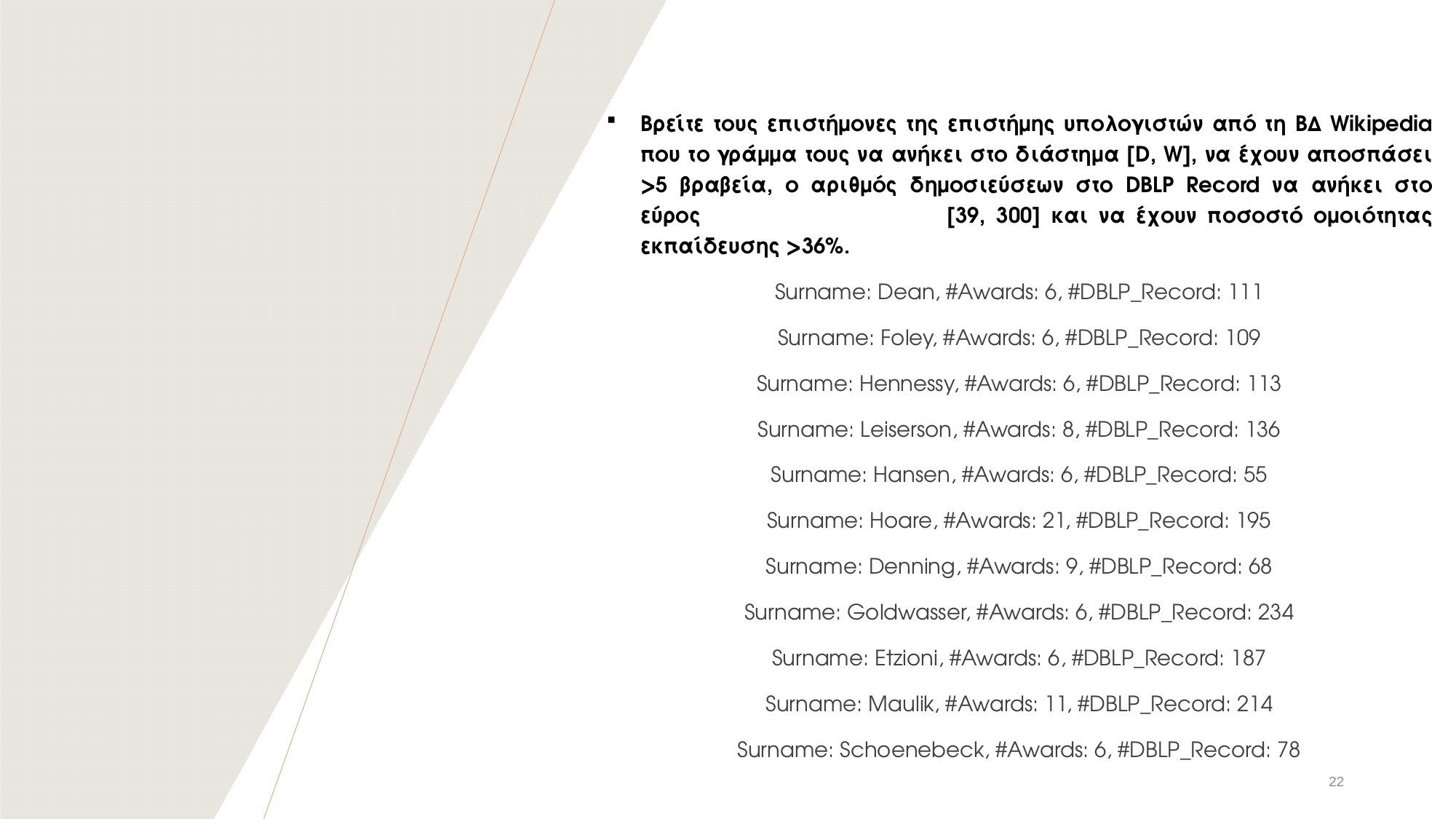

Βρείτε τους επιστήμονες της επιστήμης υπολογιστών από τη ΒΔ Wikipedia που το γράμμα τους να ανήκει στο διάστημα [D, W], να έχουν αποσπάσει >5 βραβεία, ο αριθμός δημοσιεύσεων στο DBLP Record να ανήκει στο εύρος                       [39, 300] και να έχουν ποσοστό ομοιότητας εκπαίδευσης >36%.
Surname: Dean, #Awards: 6, #DBLP_Record: 111
Surname: Foley, #Awards: 6, #DBLP_Record: 109
Surname: Hennessy, #Awards: 6, #DBLP_Record: 113
Surname: Leiserson, #Awards: 8, #DBLP_Record: 136
Surname: Hansen, #Awards: 6, #DBLP_Record: 55
Surname: Hoare, #Awards: 21, #DBLP_Record: 195
Surname: Denning, #Awards: 9, #DBLP_Record: 68
Surname: Goldwasser, #Awards: 6, #DBLP_Record: 234
Surname: Etzioni, #Awards: 6, #DBLP_Record: 187
Surname: Maulik, #Awards: 11, #DBLP_Record: 214
Surname: Schoenebeck, #Awards: 6, #DBLP_Record: 78

22